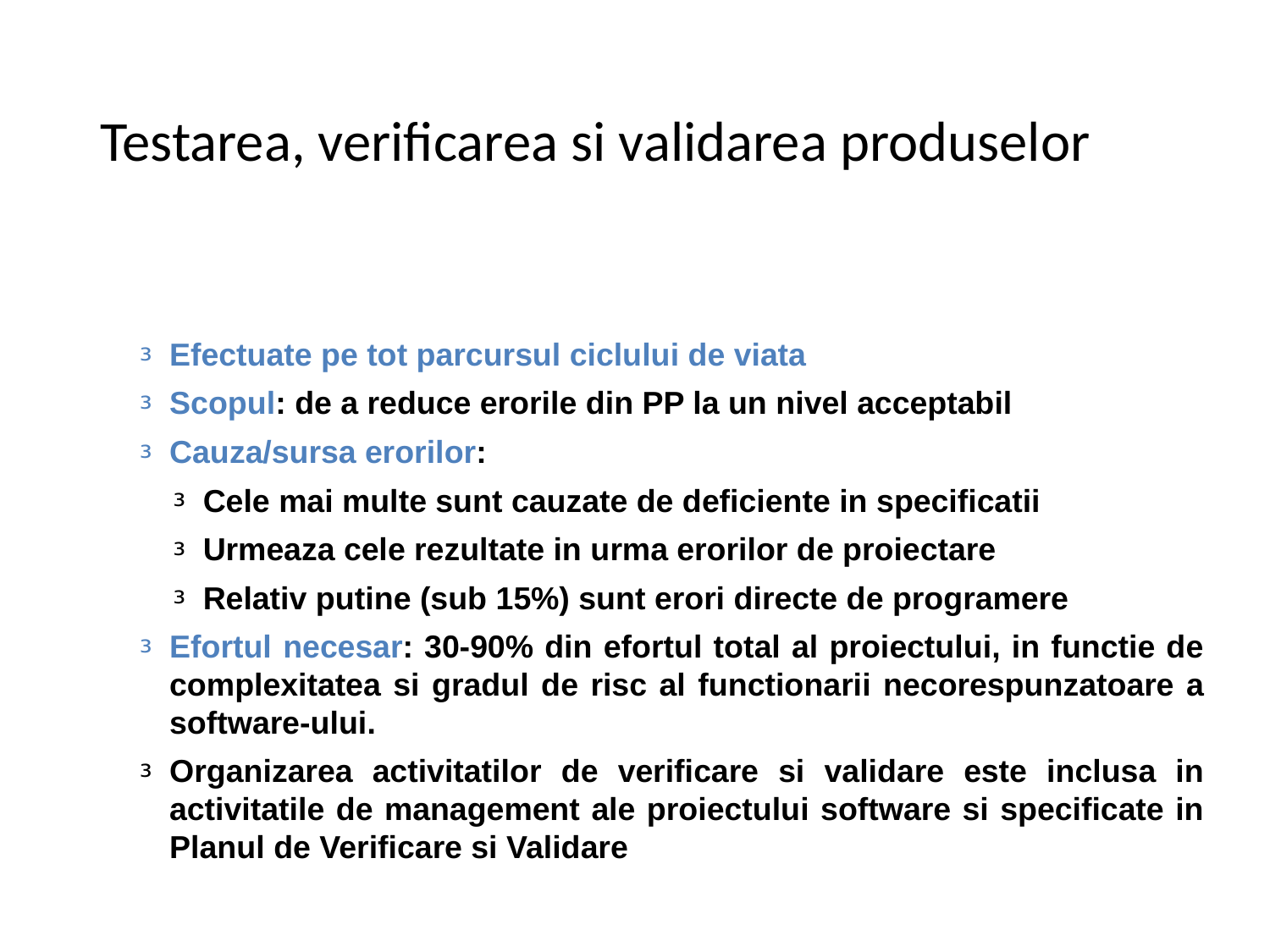

# Testarea, verificarea si validarea produselor

Efectuate pe tot parcursul ciclului de viata
Scopul: de a reduce erorile din PP la un nivel acceptabil
Cauza/sursa erorilor:
Cele mai multe sunt cauzate de deficiente in specificatii
Urmeaza cele rezultate in urma erorilor de proiectare
Relativ putine (sub 15%) sunt erori directe de programere
Efortul necesar: 30-90% din efortul total al proiectului, in functie de complexitatea si gradul de risc al functionarii necorespunzatoare a software-ului.
Organizarea activitatilor de verificare si validare este inclusa in activitatile de management ale proiectului software si specificate in Planul de Verificare si Validare